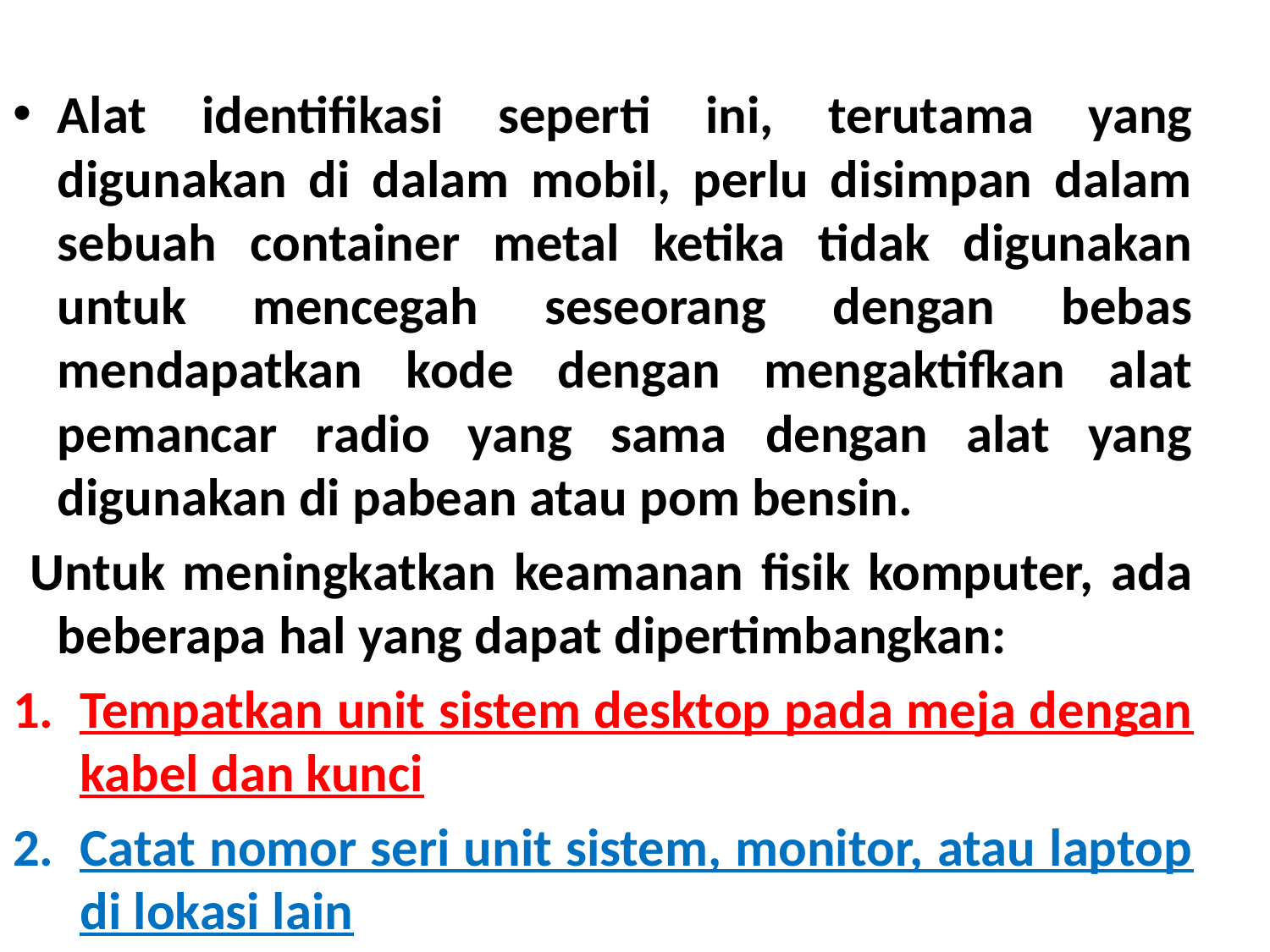

Alat identifikasi seperti ini, terutama yang digunakan di dalam mobil, perlu disimpan dalam sebuah container metal ketika tidak digunakan untuk mencegah seseorang dengan bebas mendapatkan kode dengan mengaktifkan alat pemancar radio yang sama dengan alat yang digunakan di pabean atau pom bensin.
 Untuk meningkatkan keamanan fisik komputer, ada beberapa hal yang dapat dipertimbangkan:
Tempatkan unit sistem desktop pada meja dengan kabel dan kunci
Catat nomor seri unit sistem, monitor, atau laptop di lokasi lain